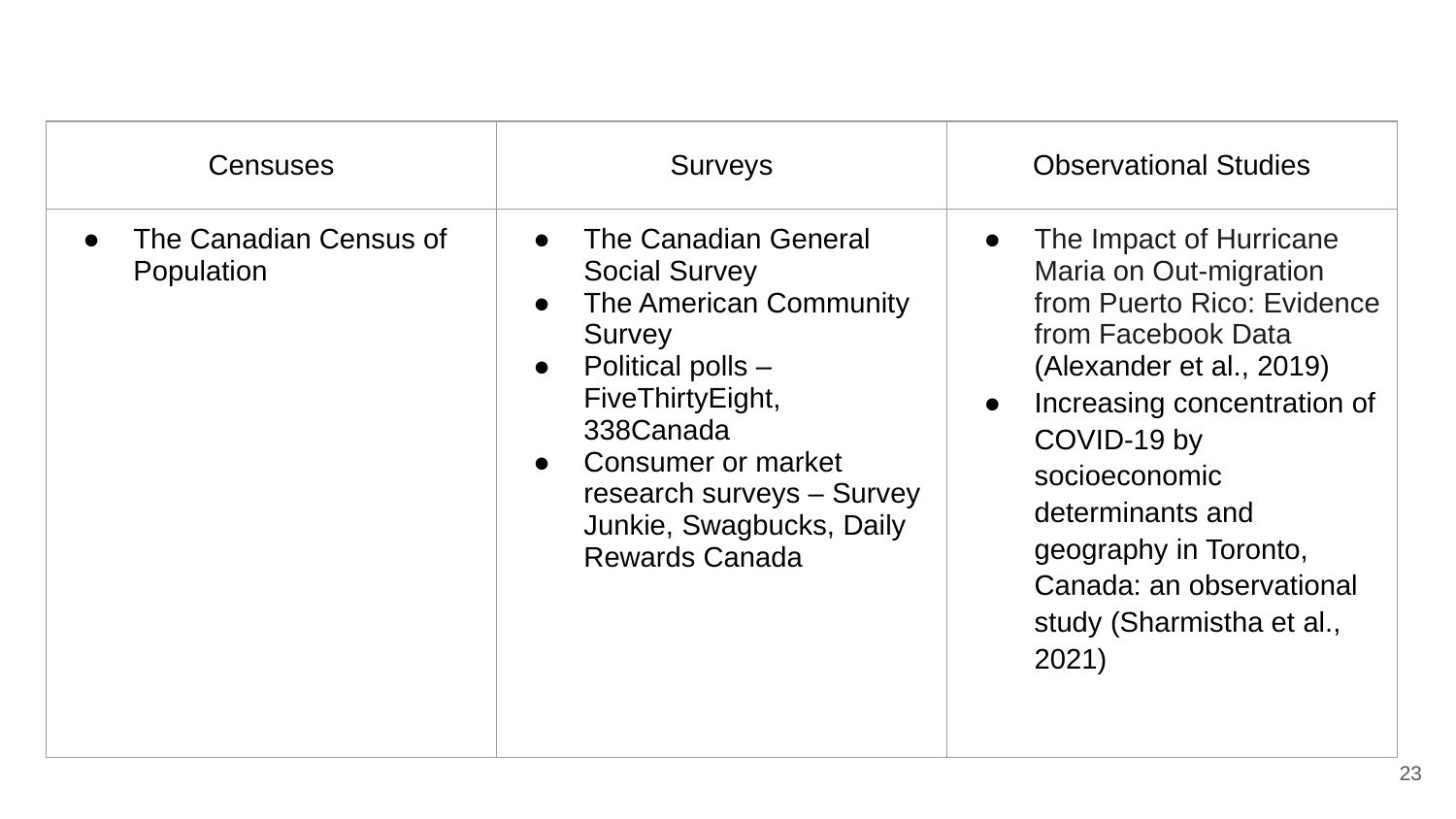

| Censuses | Surveys | Observational Studies |
| --- | --- | --- |
| The Canadian Census of Population | The Canadian General Social Survey The American Community Survey Political polls – FiveThirtyEight, 338Canada Consumer or market research surveys – Survey Junkie, Swagbucks, Daily Rewards Canada | The Impact of Hurricane Maria on Out-migration from Puerto Rico: Evidence from Facebook Data (Alexander et al., 2019) Increasing concentration of COVID-19 by socioeconomic determinants and geography in Toronto, Canada: an observational study (Sharmistha et al., 2021) |
23